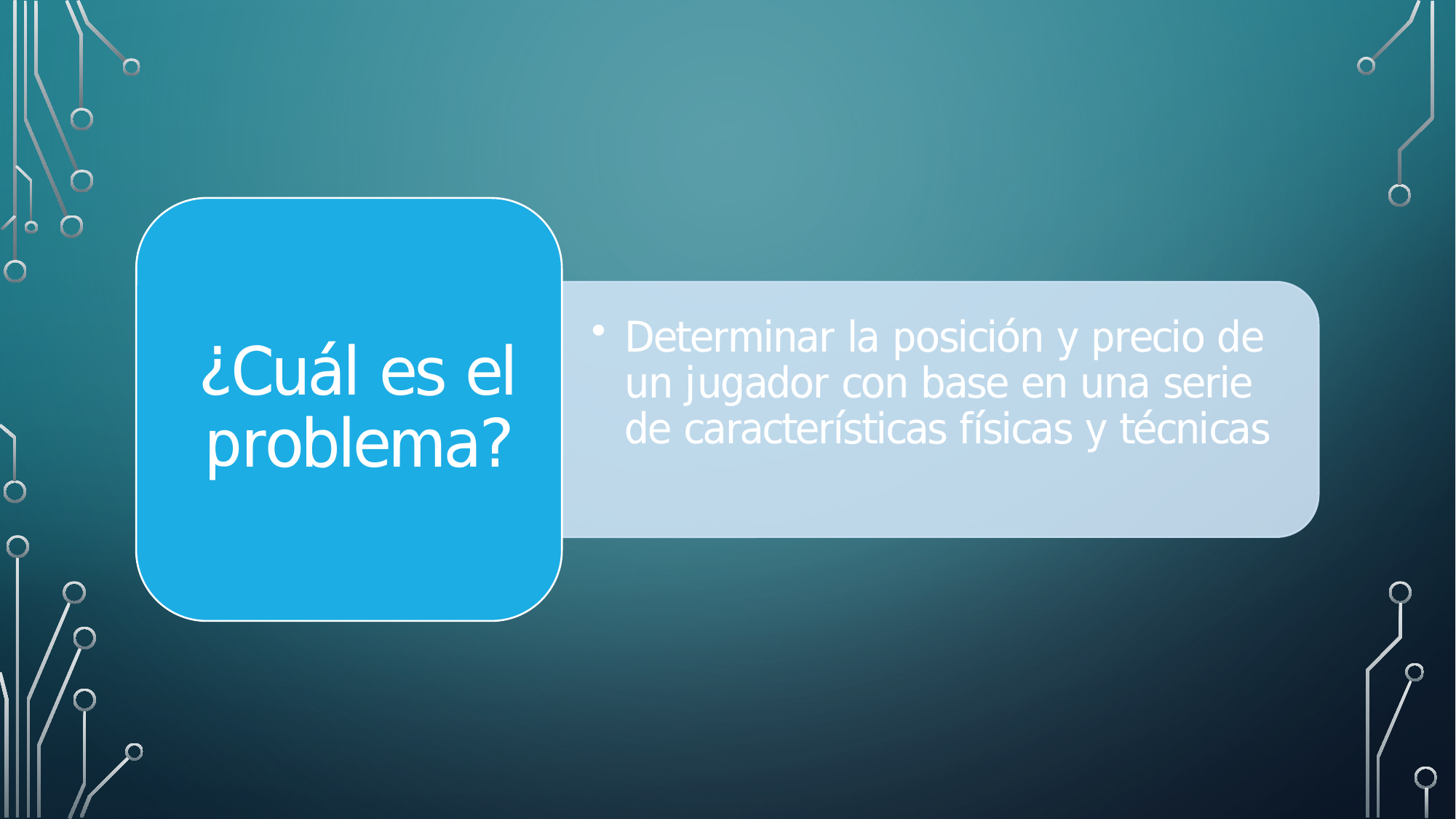

#
Determinar la posición y precio de un jugador con base en una serie de características físicas y técnicas
¿Cuál es el problema?